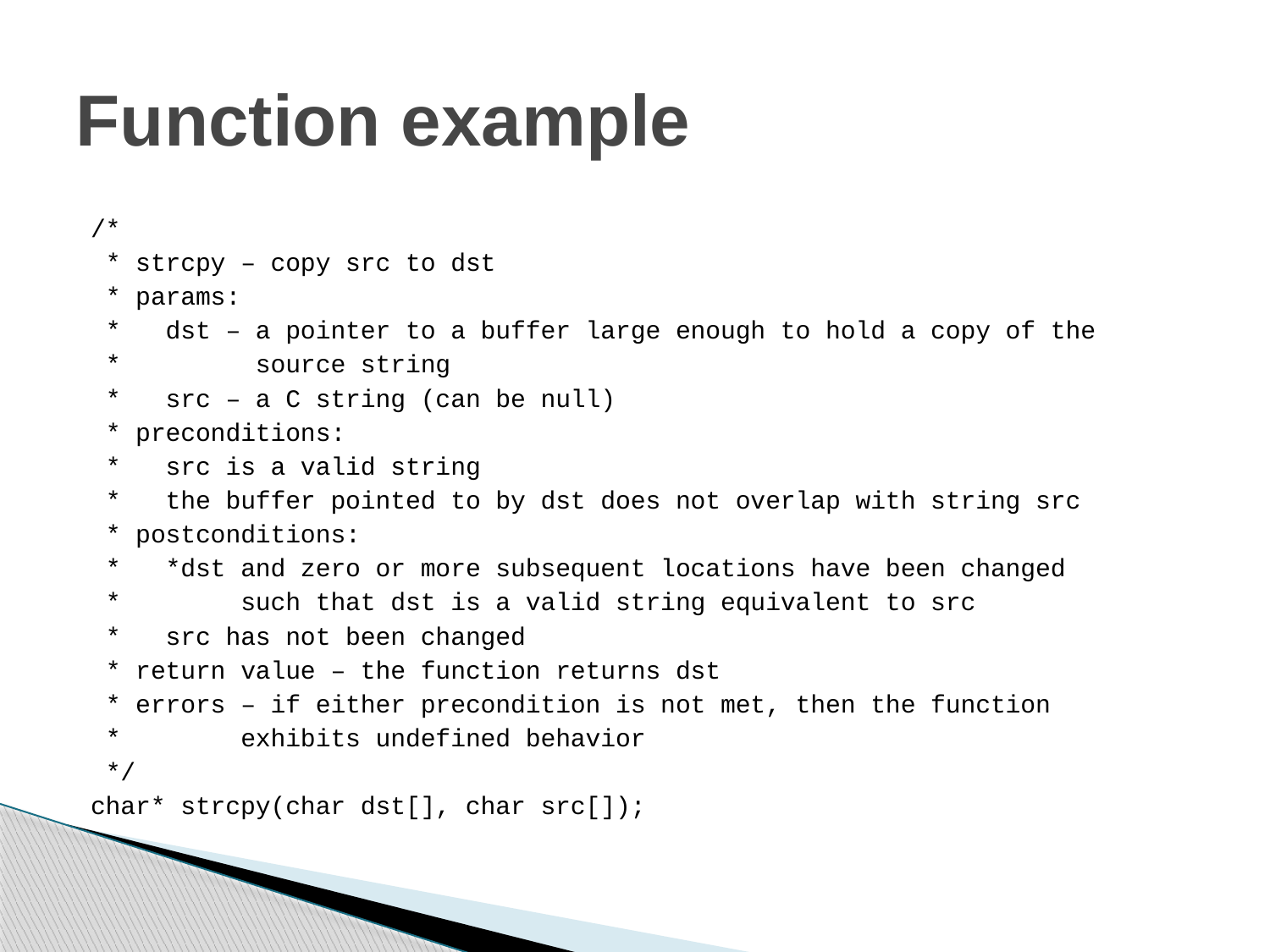

# Function example
/*
 * strcpy – copy src to dst
 * params:
 *   dst – a pointer to a buffer large enough to hold a copy of the
 *         source string
 *   src – a C string (can be null)
 * preconditions:
 *   src is a valid string
 *   the buffer pointed to by dst does not overlap with string src
 * postconditions:
 *   *dst and zero or more subsequent locations have been changed
 *        such that dst is a valid string equivalent to src
 *   src has not been changed
 * return value – the function returns dst
 * errors – if either precondition is not met, then the function
 *        exhibits undefined behavior
 */
char* strcpy(char dst[], char src[]);